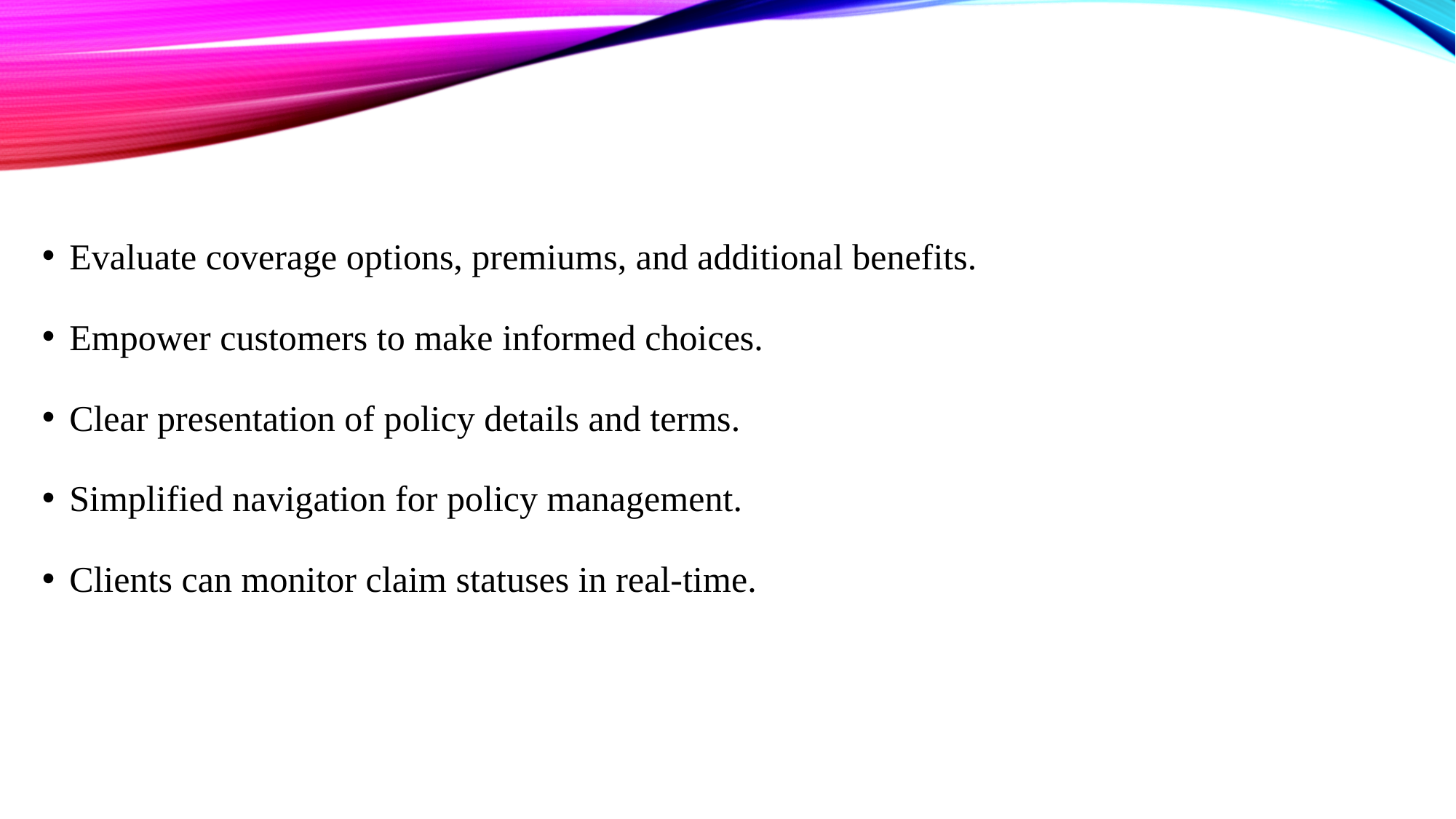

Evaluate coverage options, premiums, and additional benefits.
Empower customers to make informed choices.
Clear presentation of policy details and terms.
Simplified navigation for policy management.
Clients can monitor claim statuses in real-time.